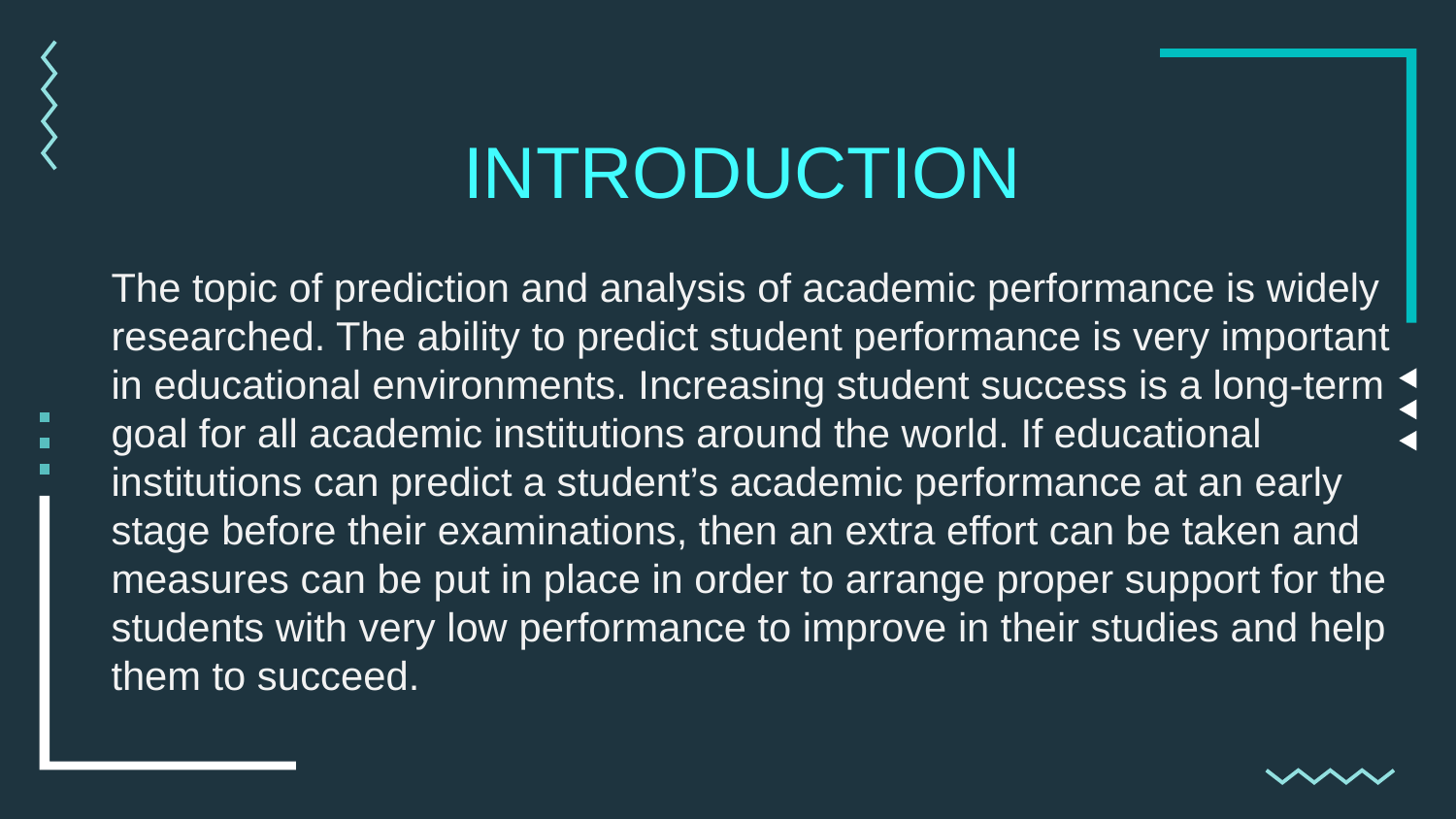

INTRODUCTION
The topic of prediction and analysis of academic performance is widely researched. The ability to predict student performance is very important in educational environments. Increasing student success is a long-term goal for all academic institutions around the world. If educational institutions can predict a student’s academic performance at an early stage before their examinations, then an extra effort can be taken and measures can be put in place in order to arrange proper support for the students with very low performance to improve in their studies and help them to succeed.